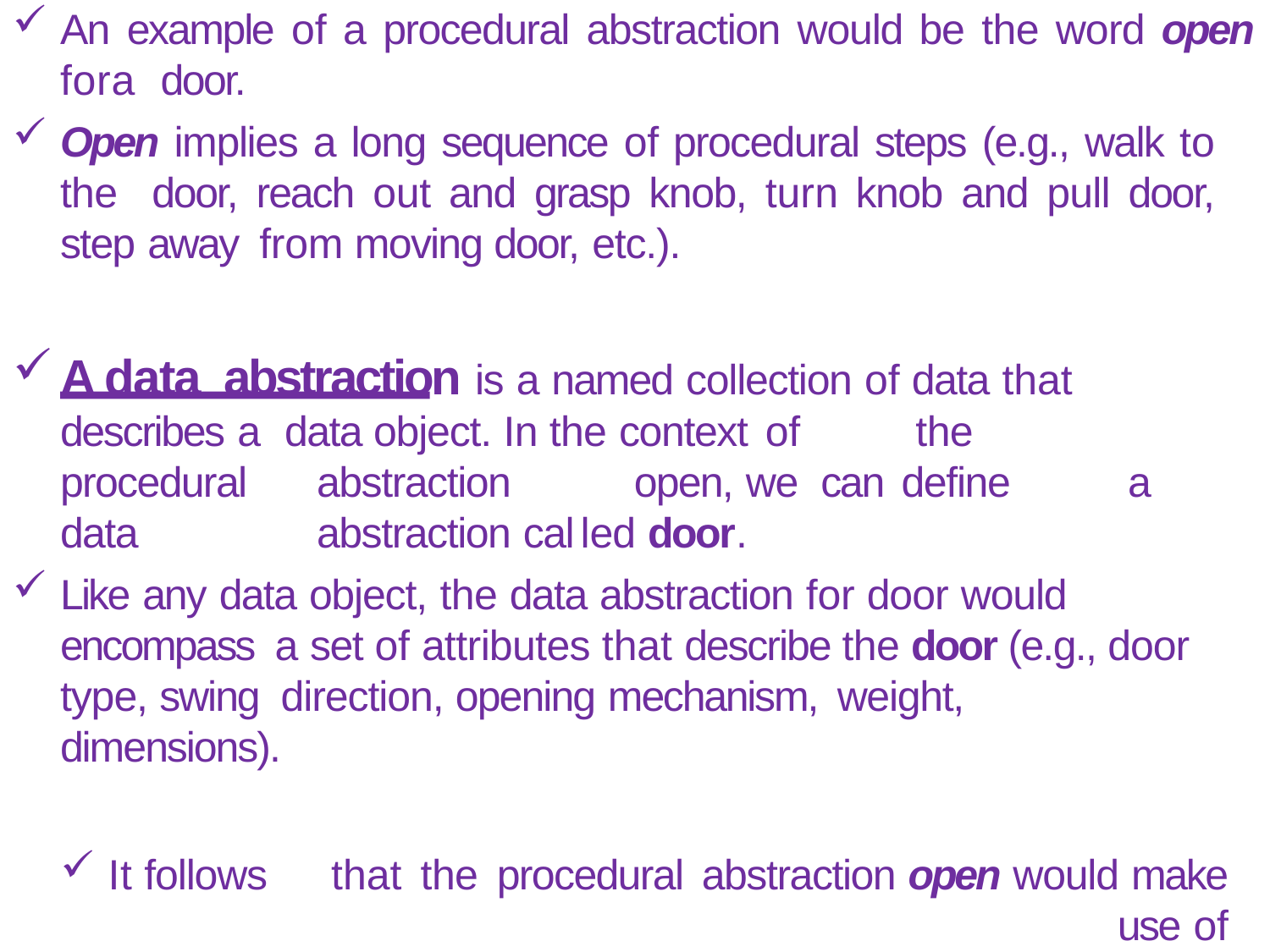

An example of a procedural abstraction would be the word open fora  door.
Open implies a long sequence of procedural steps (e.g., walk to the  door, reach out and grasp knob, turn knob and pull door, step away  from moving door, etc.).

A data  abstraction is a named collection of data that describes a  data object. In the context of	the	procedural	abstraction	open, we  can define	a data	abstraction cal led door.
Like any data object, the data abstraction for door would encompass  a set of attributes that describe the door (e.g., door type, swing  direction, opening mechanism, weight,	dimensions).

It follows	that	the	procedural	abstraction open would make use of
information contained in the attributes of the data abstraction door.